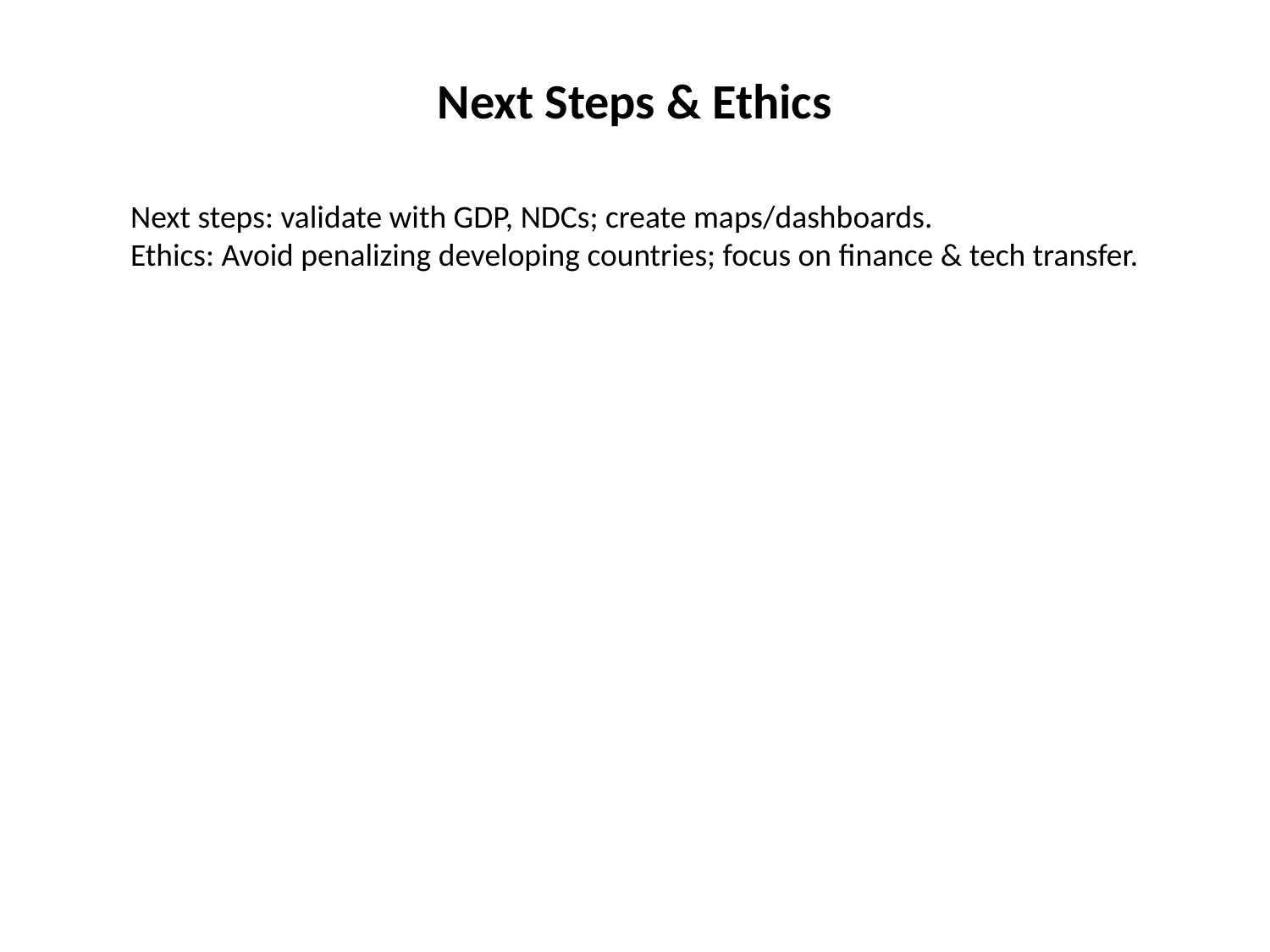

Next Steps & Ethics
Next steps: validate with GDP, NDCs; create maps/dashboards.
Ethics: Avoid penalizing developing countries; focus on finance & tech transfer.